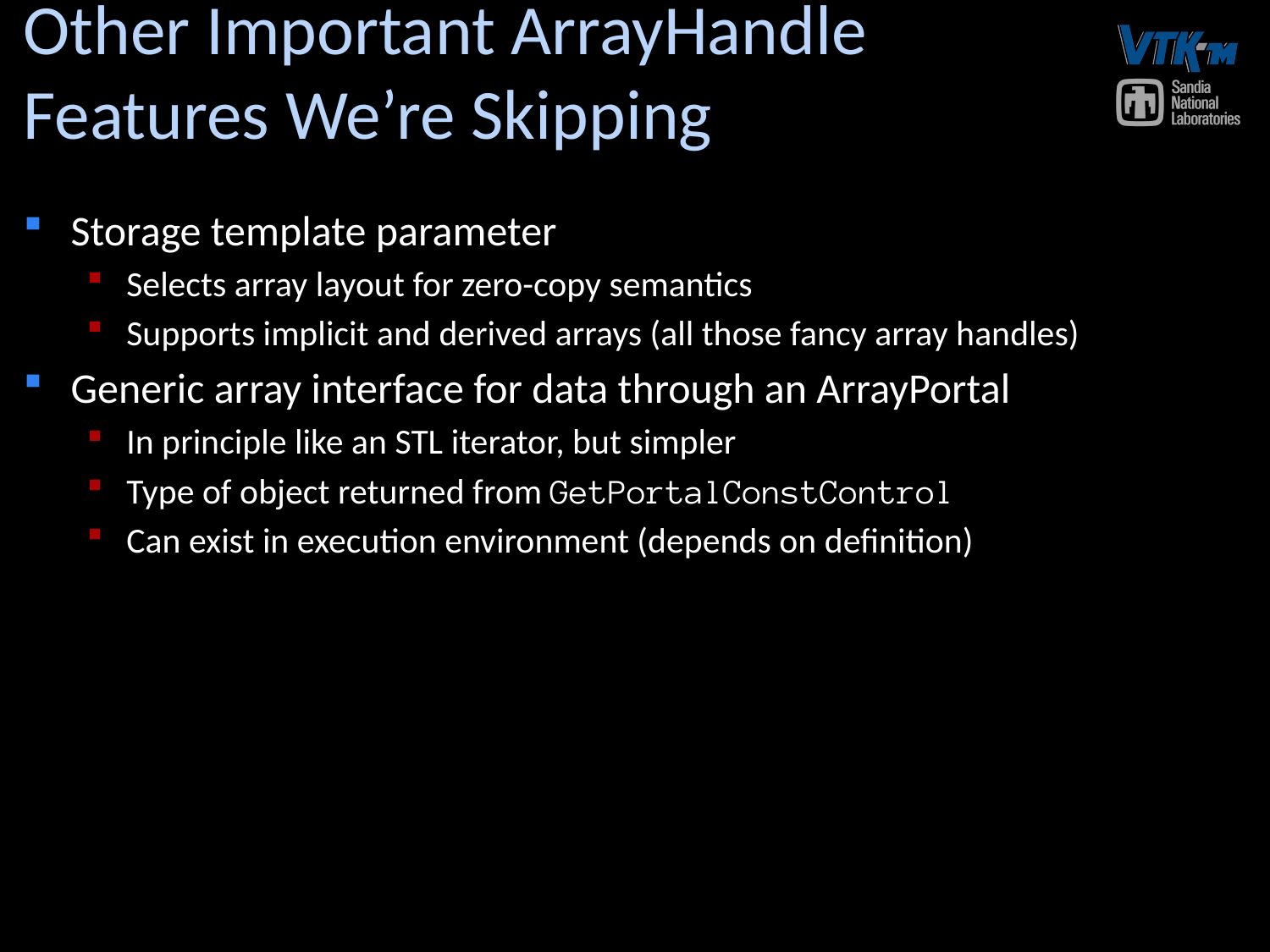

# Other Important ArrayHandle Features We’re Skipping

Storage template parameter
Selects array layout for zero-copy semantics
Supports implicit and derived arrays (all those fancy array handles)
Generic array interface for data through an ArrayPortal
In principle like an STL iterator, but simpler
Type of object returned from GetPortalConstControl
Can exist in execution environment (depends on definition)